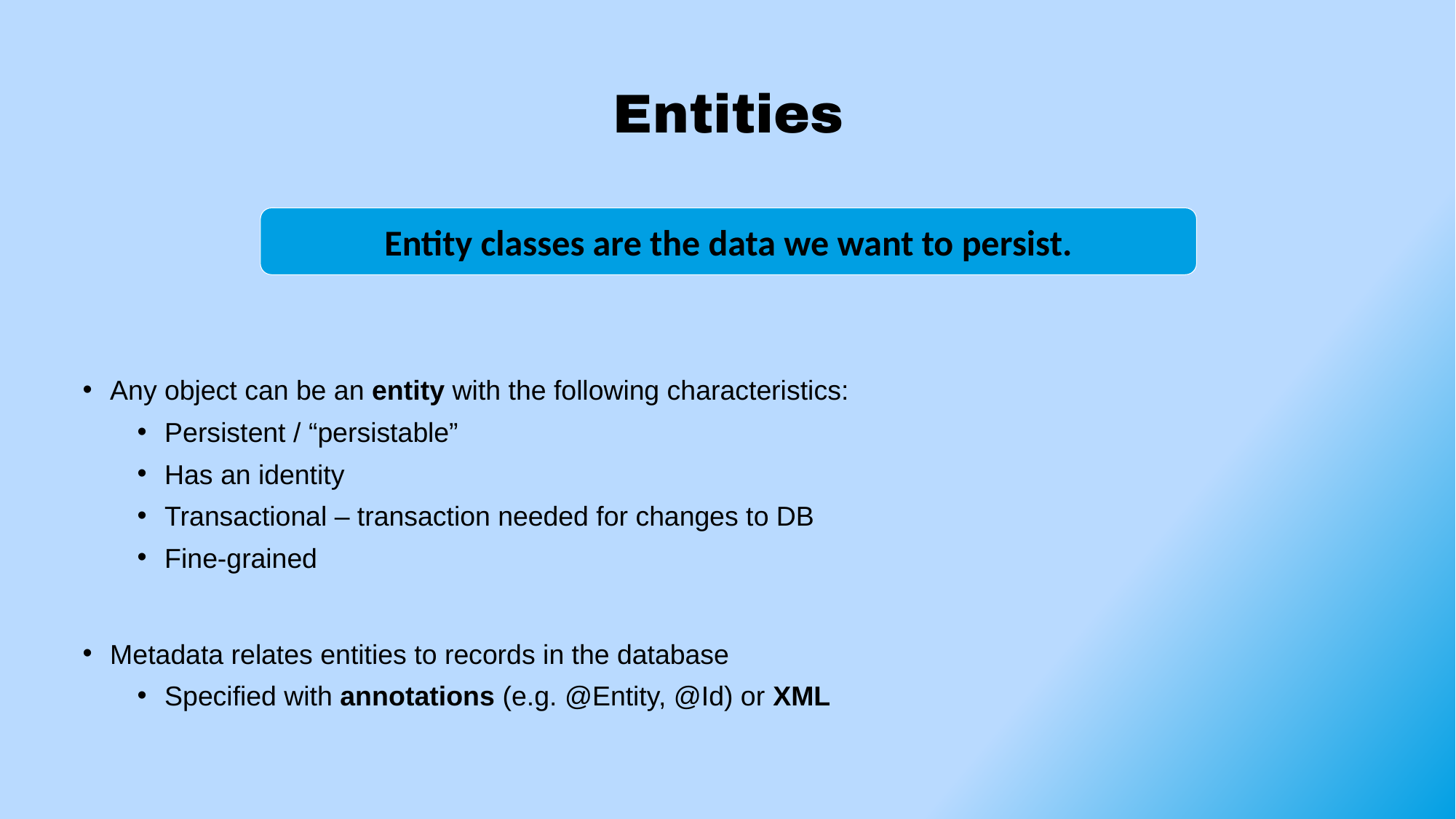

# Entities
Entity classes are the data we want to persist.

Any object can be an entity with the following characteristics:
Persistent / “persistable”
Has an identity
Transactional – transaction needed for changes to DB
Fine-grained

Metadata relates entities to records in the database
Specified with annotations (e.g. @Entity, @Id) or XML